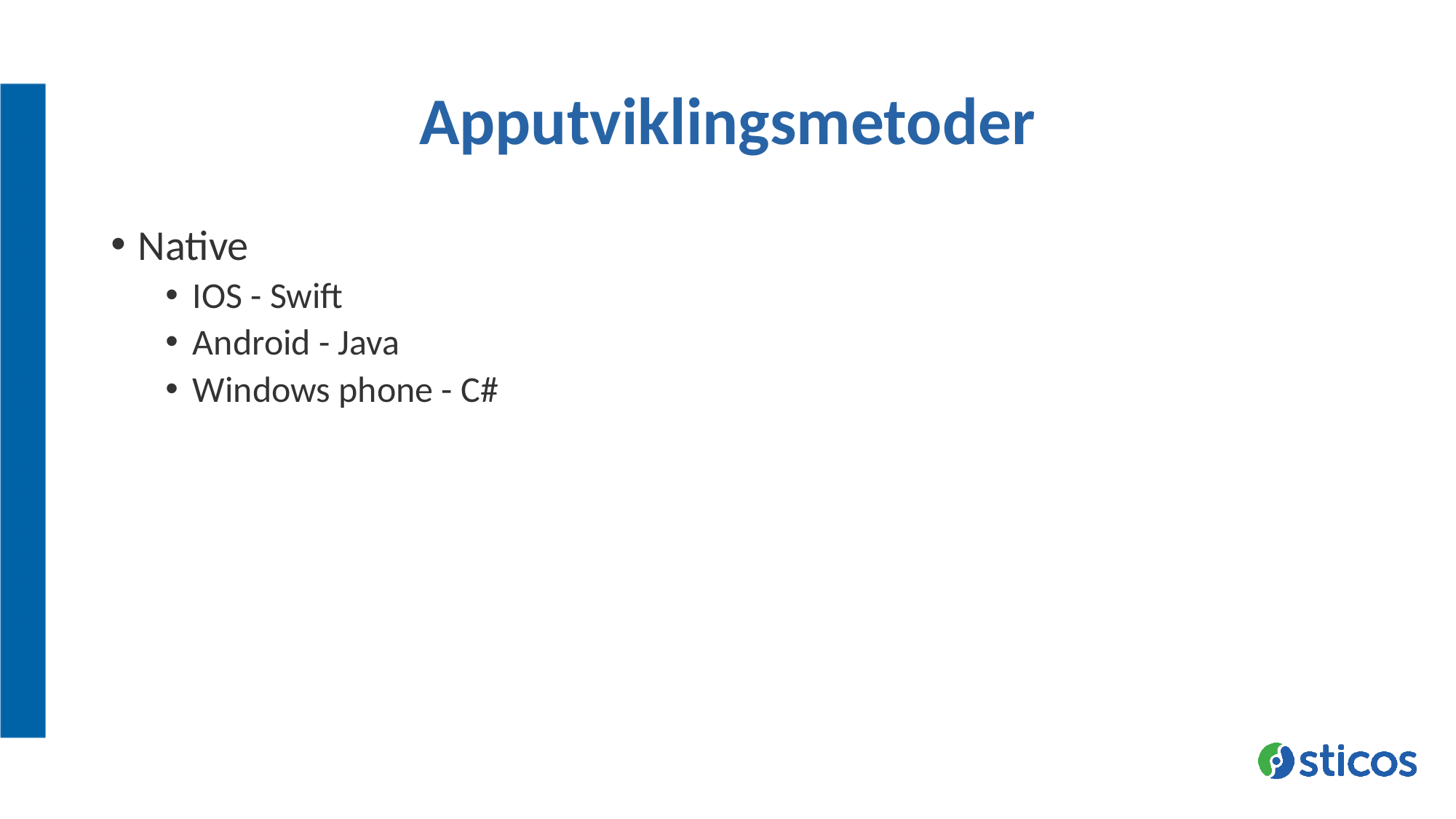

# Apputviklingsmetoder
Native
IOS - Swift
Android - Java
Windows phone - C#